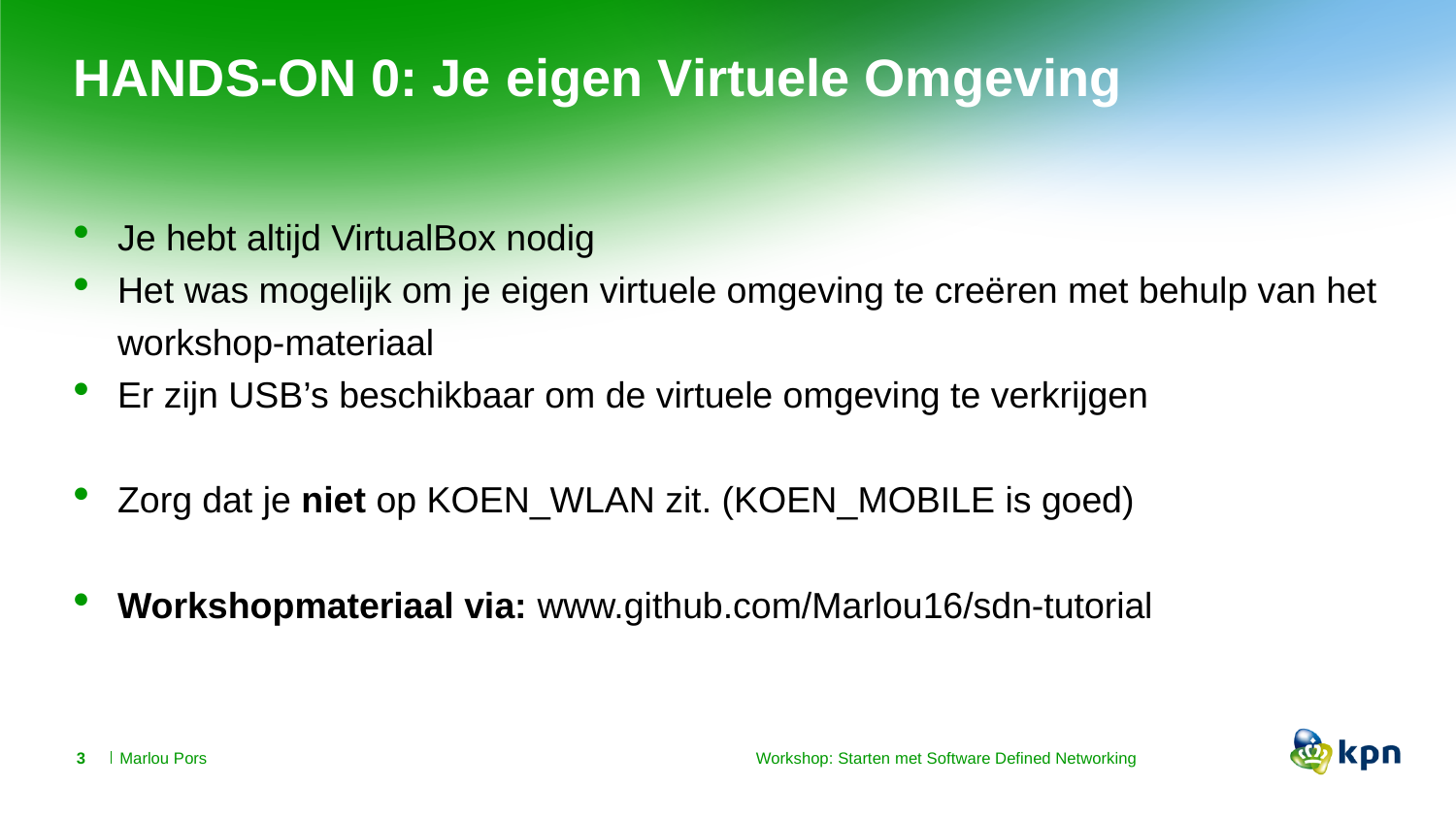

# HANDS-ON 0: Je eigen Virtuele Omgeving
Je hebt altijd VirtualBox nodig
Het was mogelijk om je eigen virtuele omgeving te creëren met behulp van het workshop-materiaal
Er zijn USB’s beschikbaar om de virtuele omgeving te verkrijgen

Zorg dat je niet op KOEN_WLAN zit. (KOEN_MOBILE is goed)

Workshopmateriaal via: www.github.com/Marlou16/sdn-tutorial
Workshop: Starten met Software Defined Networking
3
Marlou Pors